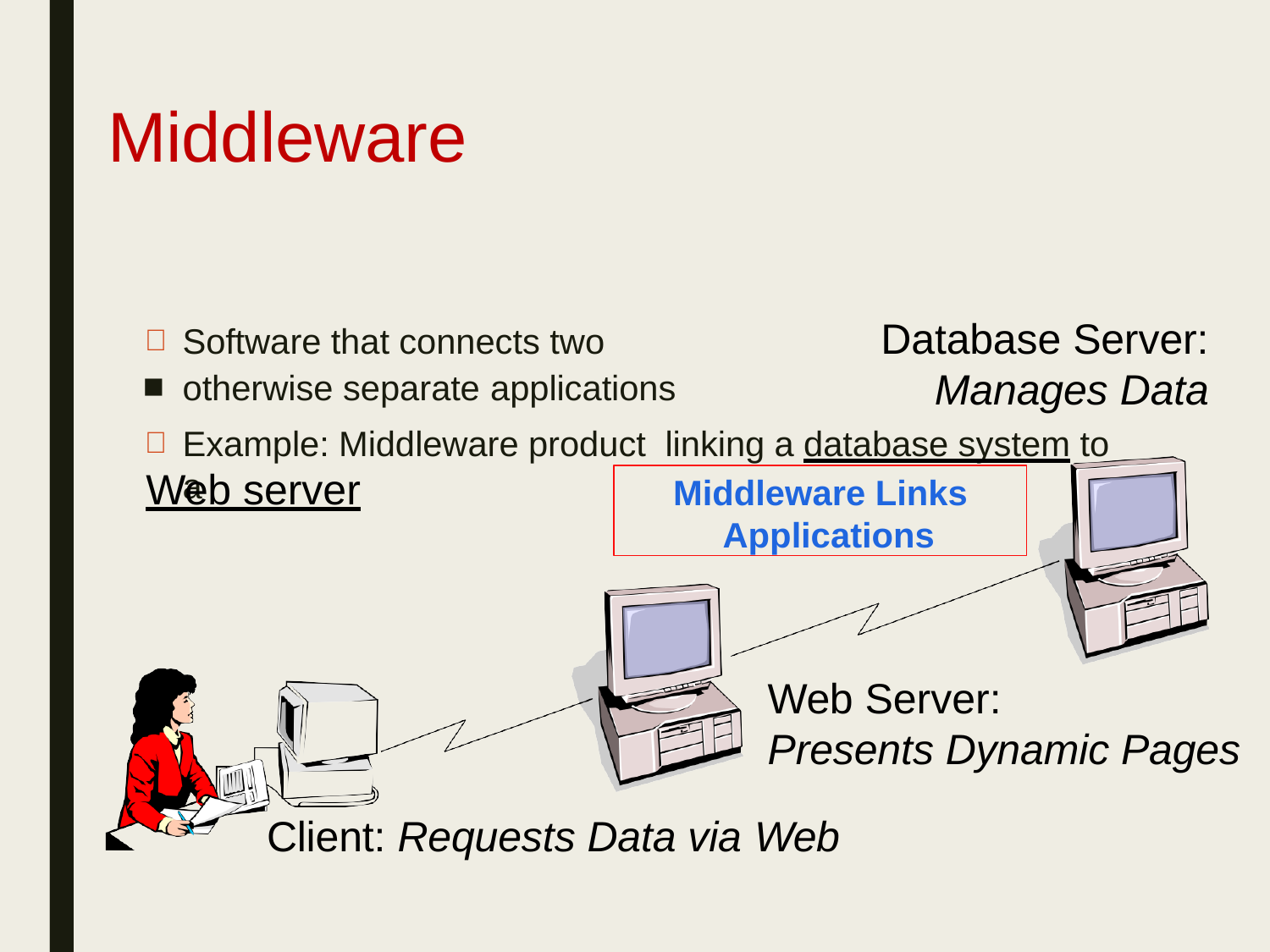

# Middleware
Database Server:
Manages Data
Software that connects two
otherwise separate applications
Example: Middleware product  linking a database system to a

Web server
Middleware Links  Applications
Web Server:
Presents Dynamic Pages
Client: Requests Data via Web